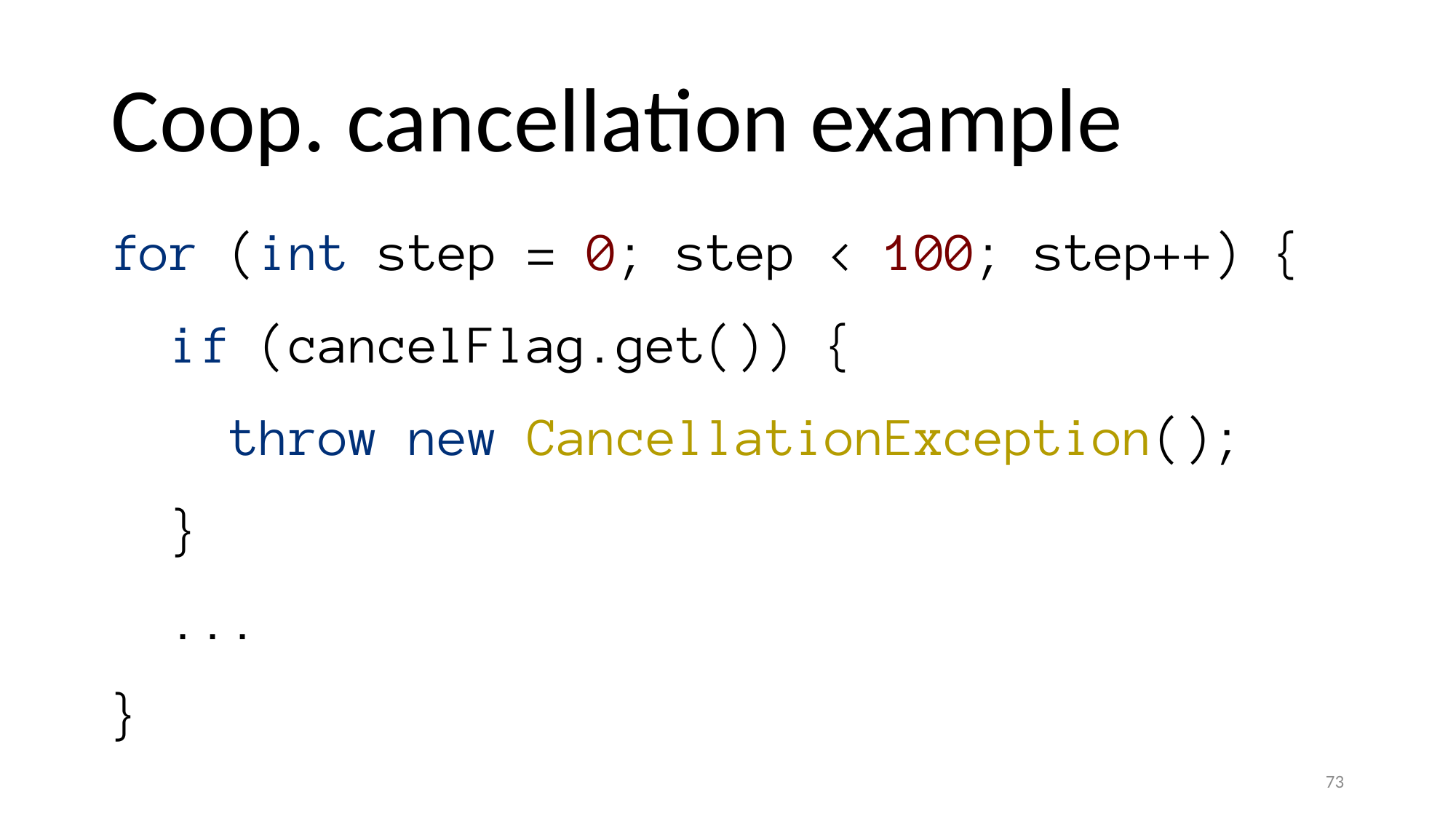

# Coop. cancellation example
for (int step = 0; step < 100; step++) {
  if (cancelFlag.get()) {
    throw new CancellationException();
  }
  ...
}
73